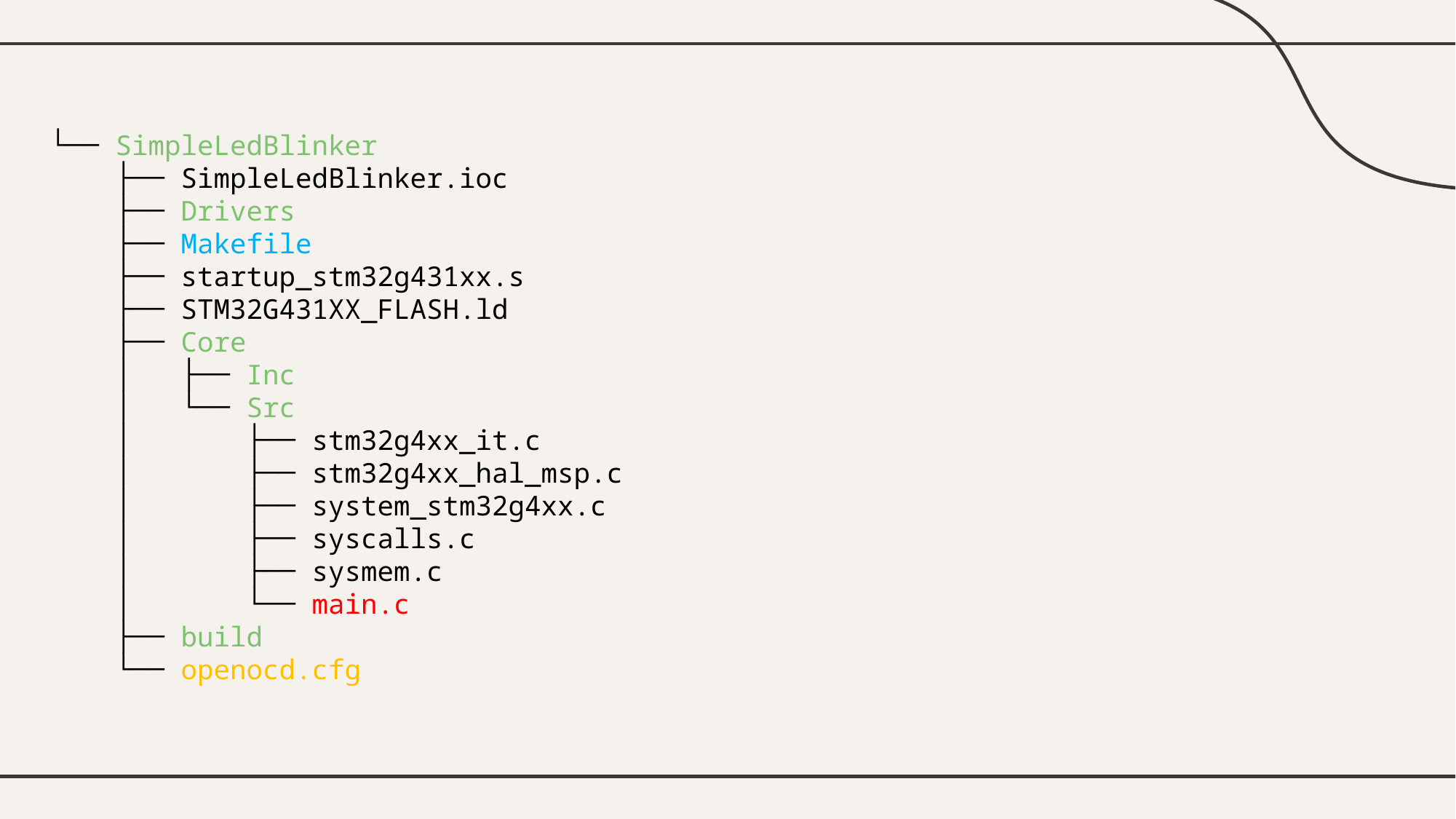

└── SimpleLedBlinker
    ├── SimpleLedBlinker.ioc
    ├── Drivers
    ├── Makefile
    ├── startup_stm32g431xx.s
    ├── STM32G431XX_FLASH.ld
    ├── Core
    │   ├── Inc
    │   └── Src
    │       ├── stm32g4xx_it.c
    │       ├── stm32g4xx_hal_msp.c
    │       ├── system_stm32g4xx.c
    │       ├── syscalls.c
    │       ├── sysmem.c
    │       └── main.c
    ├── build
    └── openocd.cfg